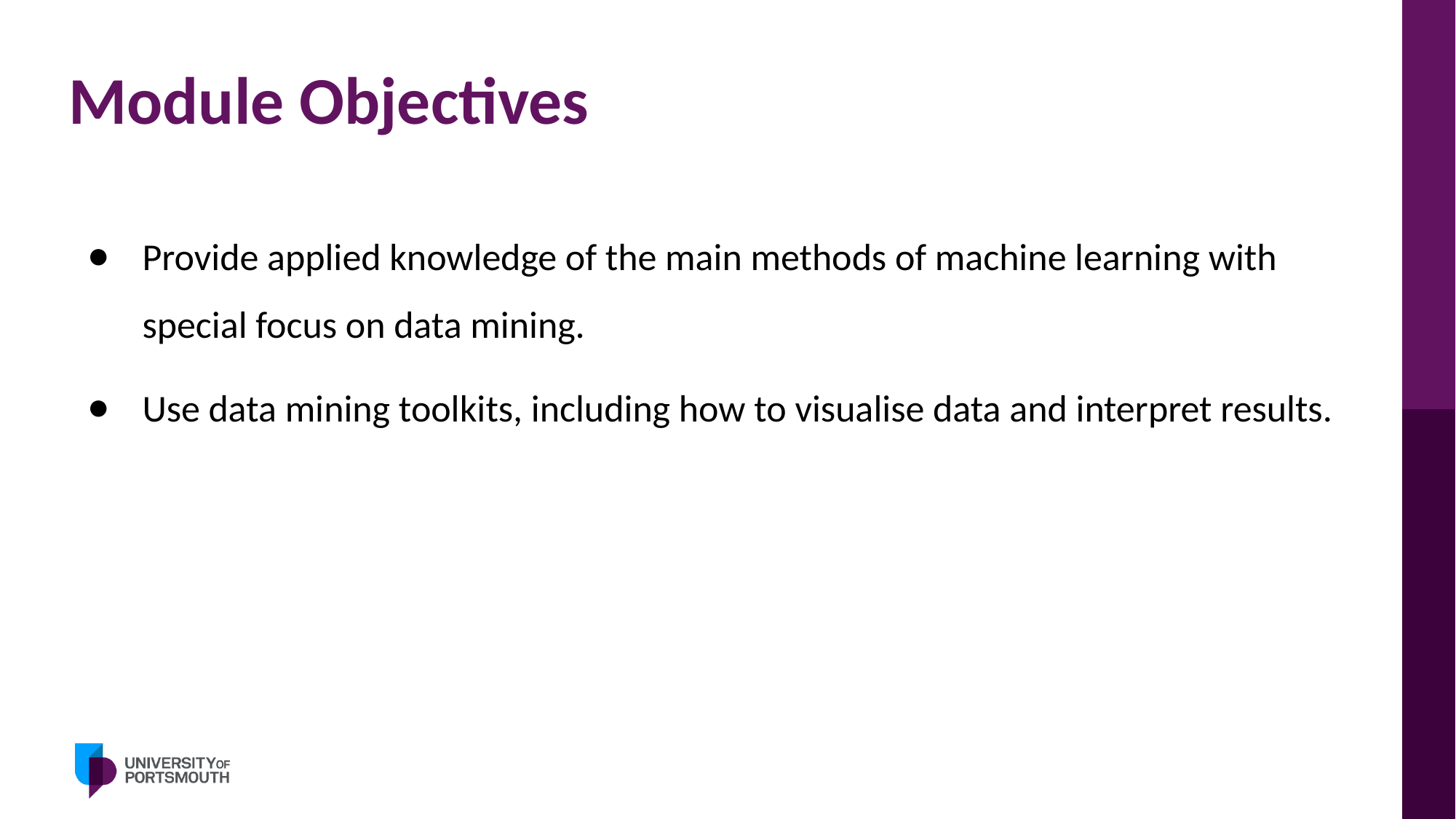

# Module Objectives
Provide applied knowledge of the main methods of machine learning with special focus on data mining.
Use data mining toolkits, including how to visualise data and interpret results.